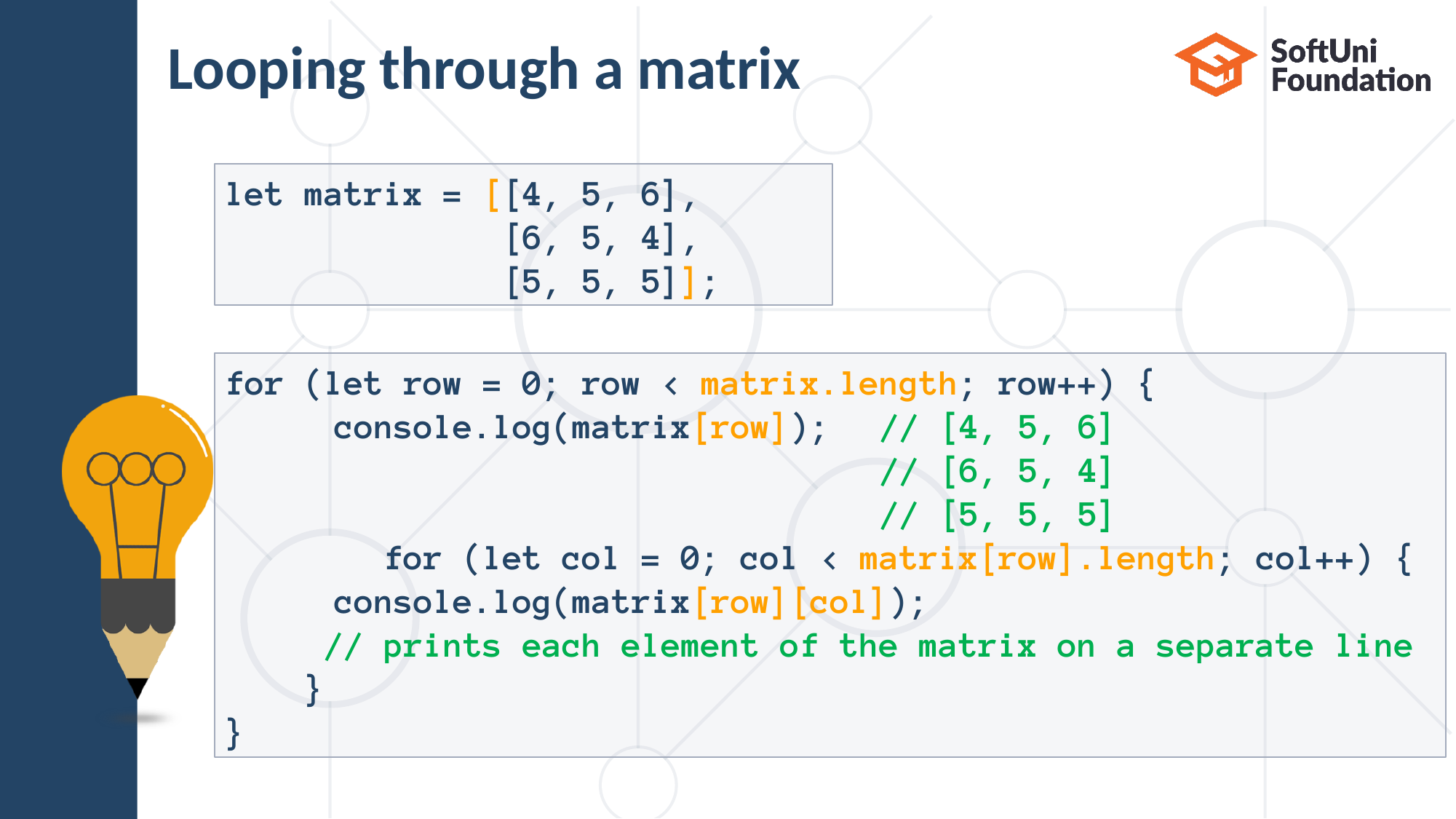

# Looping through a matrix
let matrix = [[4, 5, 6],
    		   [6, 5, 4],
    		   [5, 5, 5]];
for (let row = 0; row < matrix.length; row++) {
	console.log(matrix[row]);	// [4, 5, 6]
						// [6, 5, 4]
						// [5, 5, 5]
        for (let col = 0; col < matrix[row].length; col++) {
	console.log(matrix[row][col]);
     // prints each element of the matrix on a separate line
    }
}